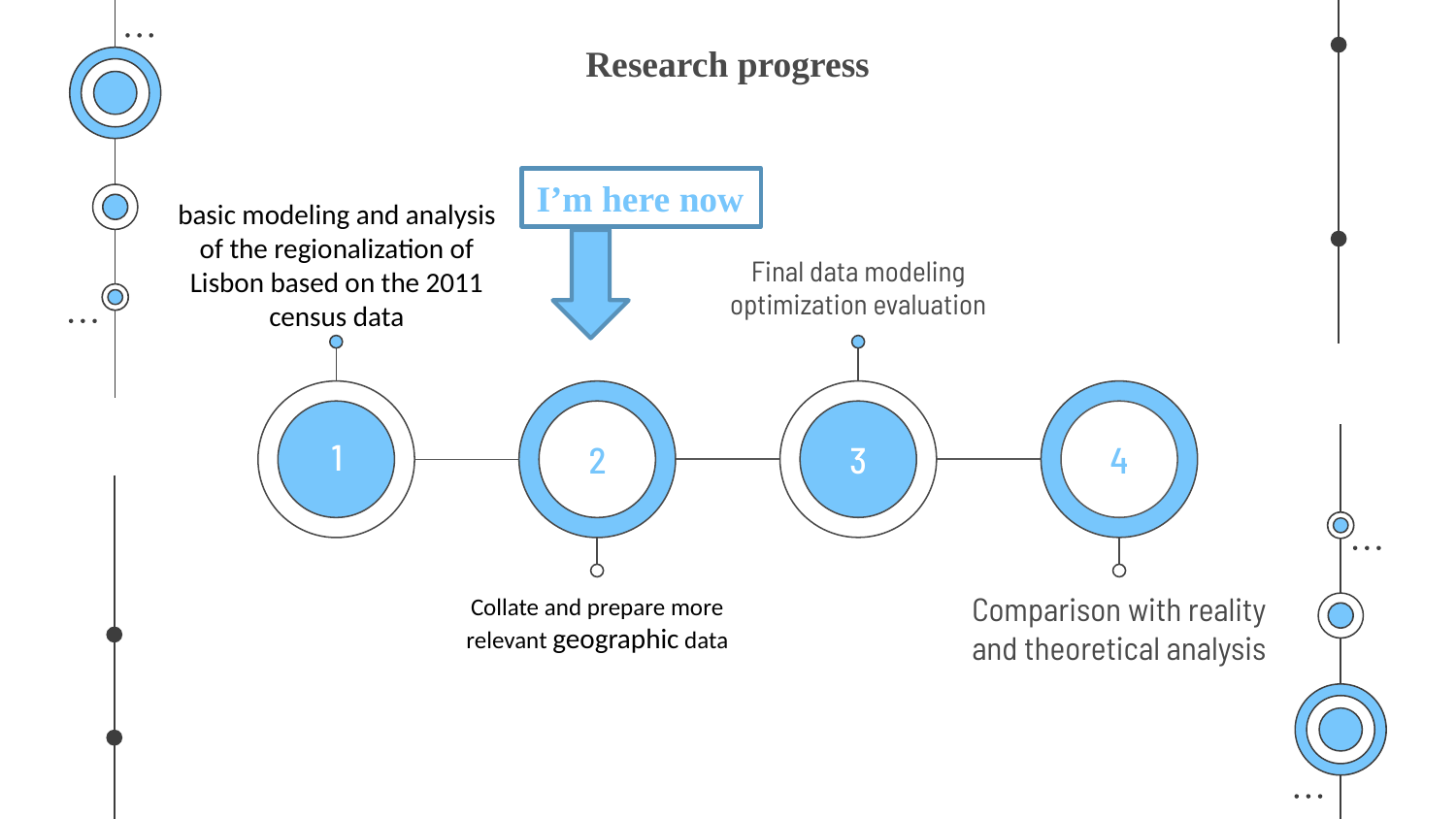

# Research progress
I’m here now
basic modeling and analysis of the regionalization of Lisbon based on the 2011 census data

Final data modeling optimization evaluation

1
2
3
4
Comparison with reality and theoretical analysis
Collate and prepare more relevant geographic data